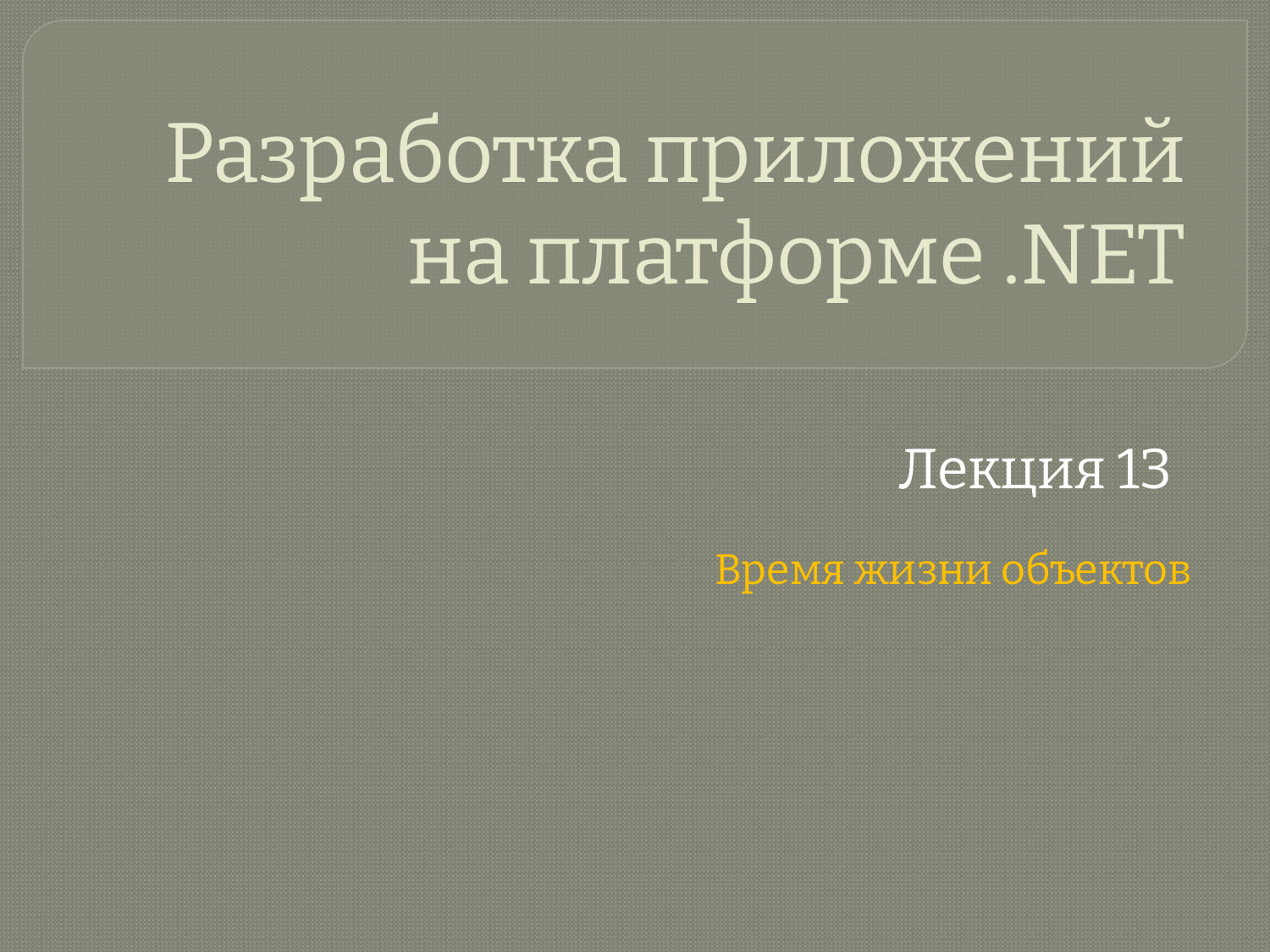

# Разработка приложений на платформе .NET
Лекция 13
Время жизни объектов